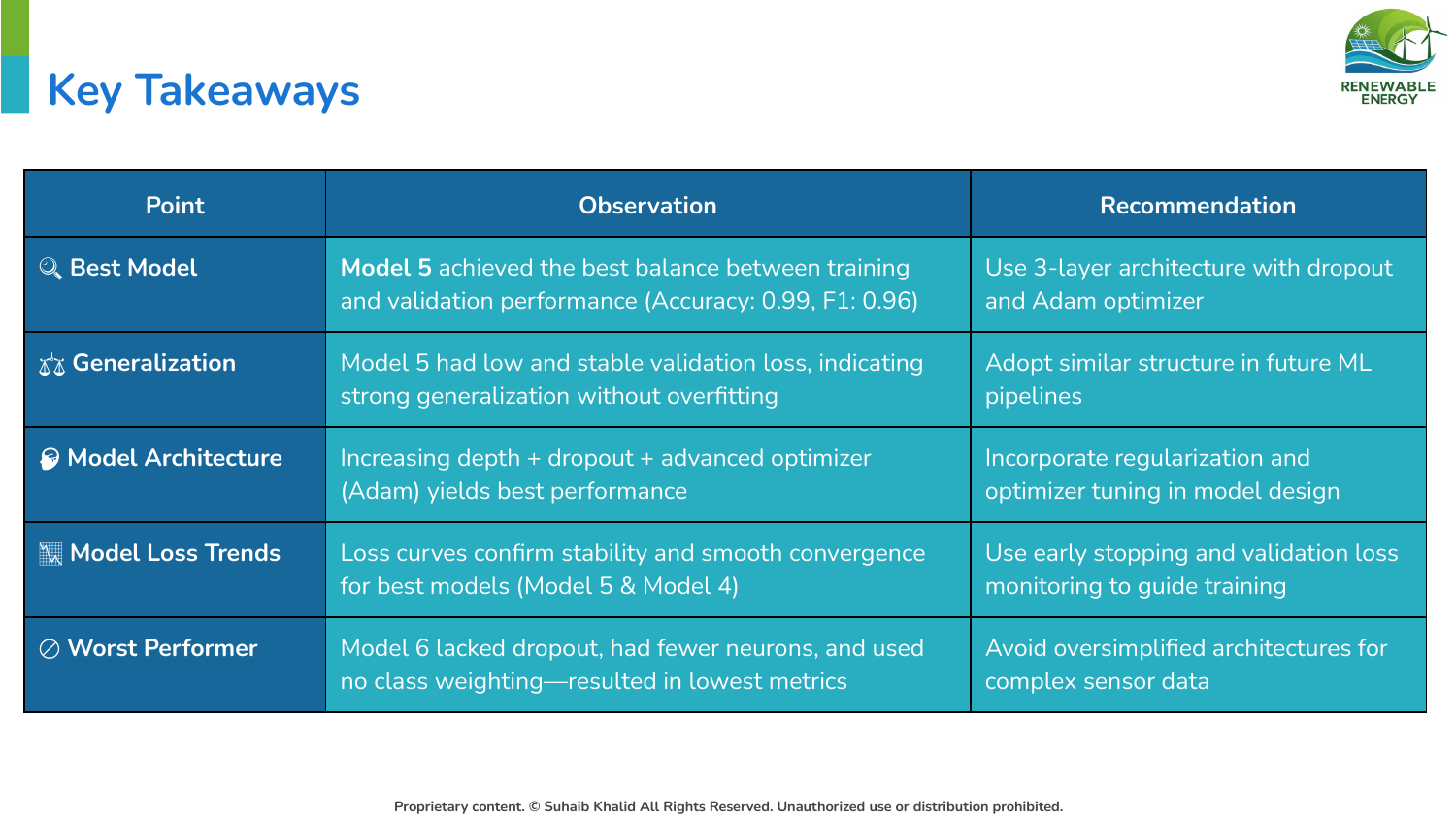

# Key Takeaways
| Point | Observation | Recommendation |
| --- | --- | --- |
| 🔍 Best Model | Model 5 achieved the best balance between training and validation performance (Accuracy: 0.99, F1: 0.96) | Use 3-layer architecture with dropout and Adam optimizer |
| ⚖️ Generalization | Model 5 had low and stable validation loss, indicating strong generalization without overfitting | Adopt similar structure in future ML pipelines |
| 🧠 Model Architecture | Increasing depth + dropout + advanced optimizer (Adam) yields best performance | Incorporate regularization and optimizer tuning in model design |
| 📉 Model Loss Trends | Loss curves confirm stability and smooth convergence for best models (Model 5 & Model 4) | Use early stopping and validation loss monitoring to guide training |
| 🚫 Worst Performer | Model 6 lacked dropout, had fewer neurons, and used no class weighting—resulted in lowest metrics | Avoid oversimplified architectures for complex sensor data |